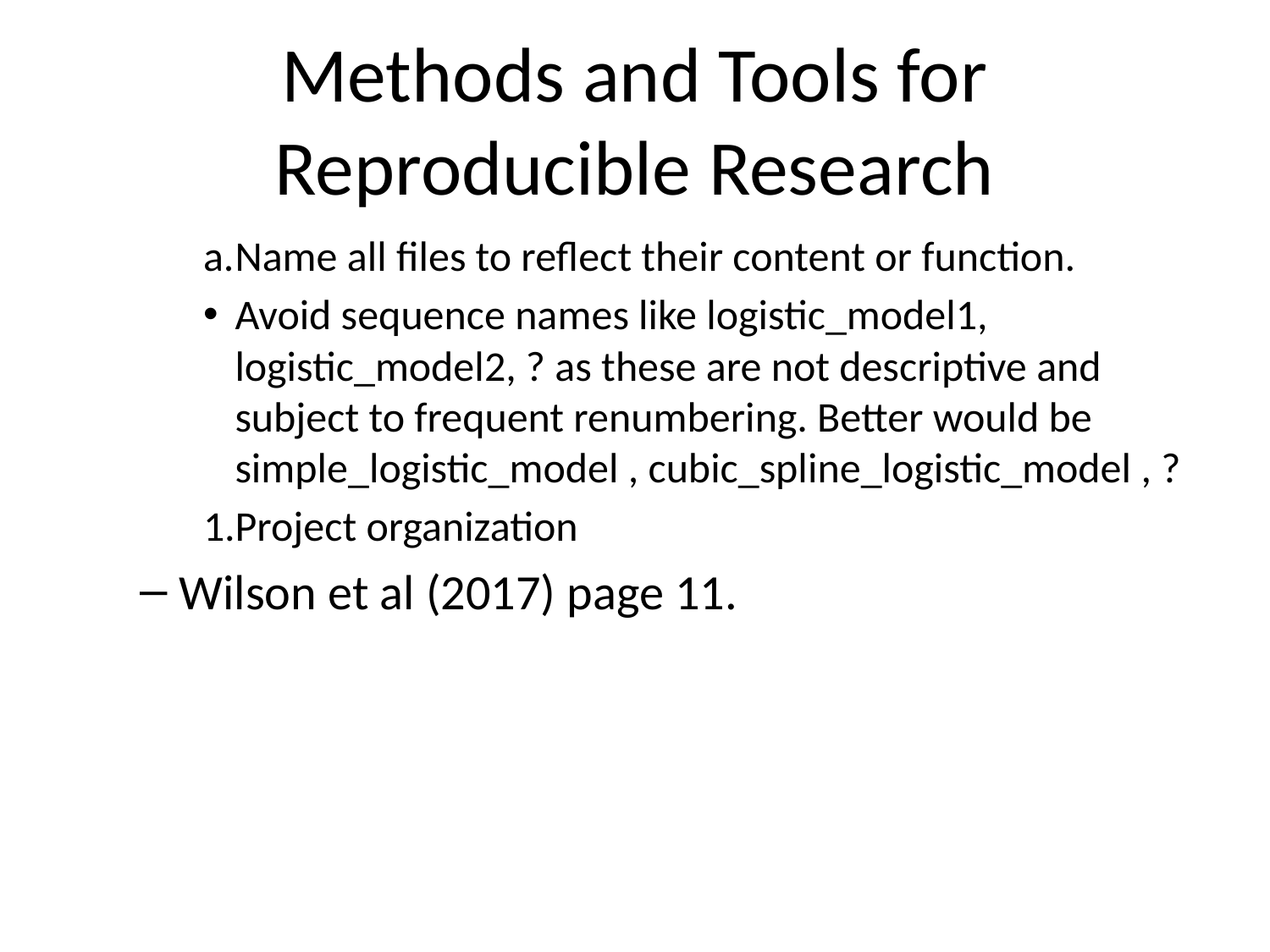

# Methods and Tools for Reproducible Research
Name all files to reflect their content or function.
Avoid sequence names like logistic_model1, logistic_model2, ? as these are not descriptive and subject to frequent renumbering. Better would be simple_logistic_model , cubic_spline_logistic_model , ?
Project organization
Wilson et al (2017) page 11.